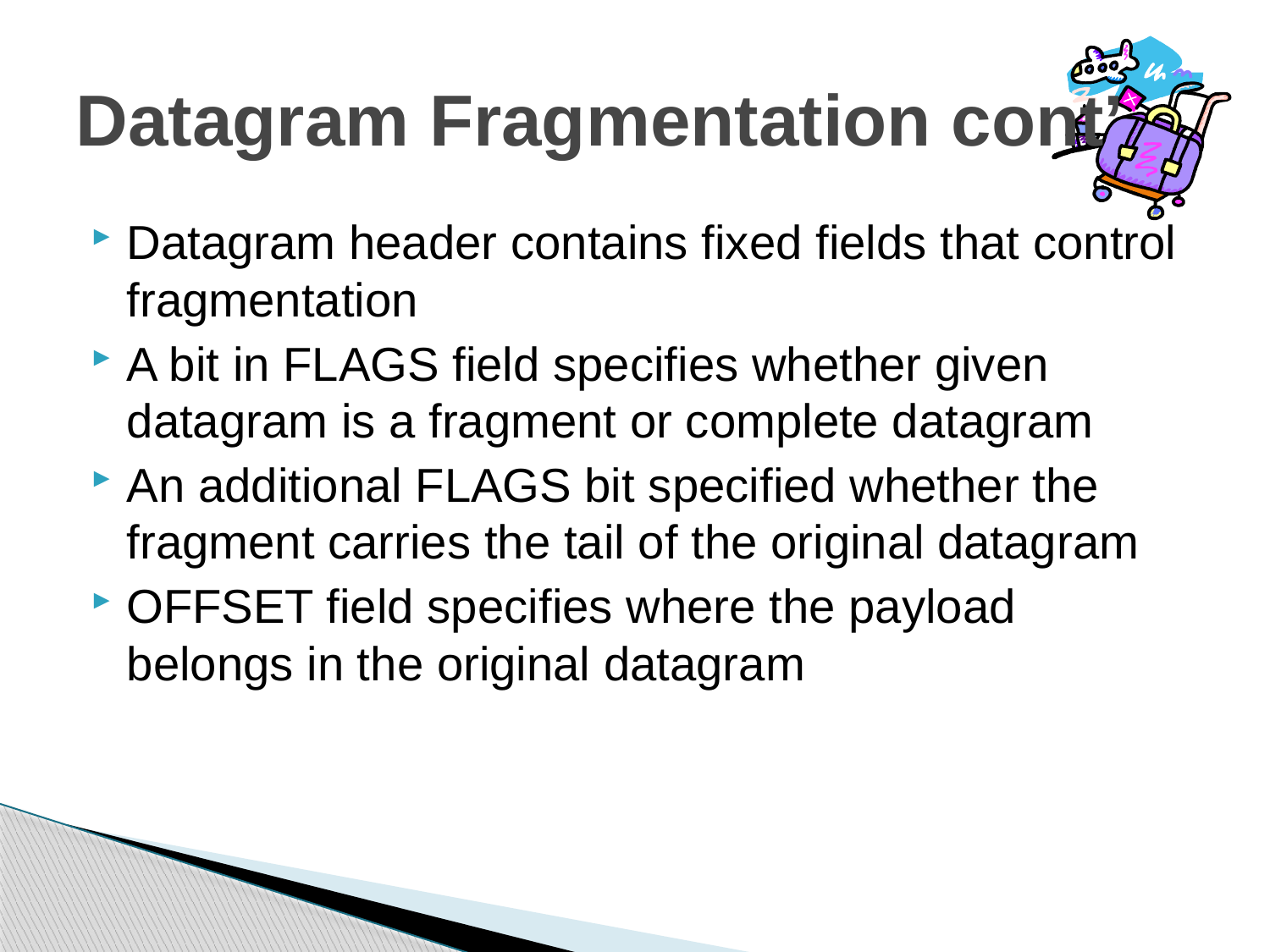

# Datagram Fragmentation cont’
Datagram header contains fixed fields that control fragmentation
A bit in FLAGS field specifies whether given datagram is a fragment or complete datagram
An additional FLAGS bit specified whether the fragment carries the tail of the original datagram
OFFSET field specifies where the payload belongs in the original datagram